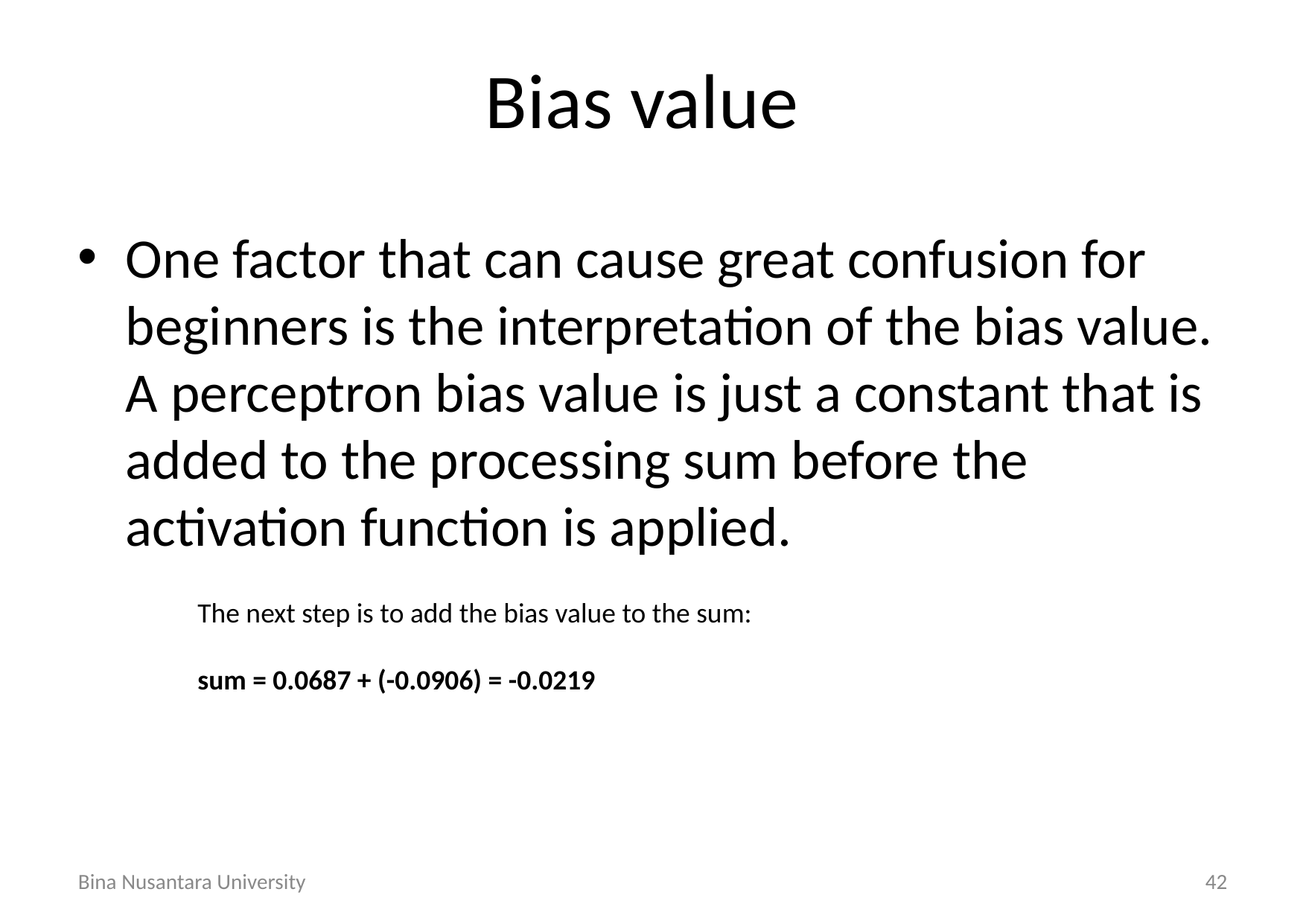

# Bias value
One factor that can cause great confusion for beginners is the interpretation of the bias value. A perceptron bias value is just a constant that is added to the processing sum before the activation function is applied.
The next step is to add the bias value to the sum:

sum = 0.0687 + (-0.0906) = -0.0219
Bina Nusantara University
42